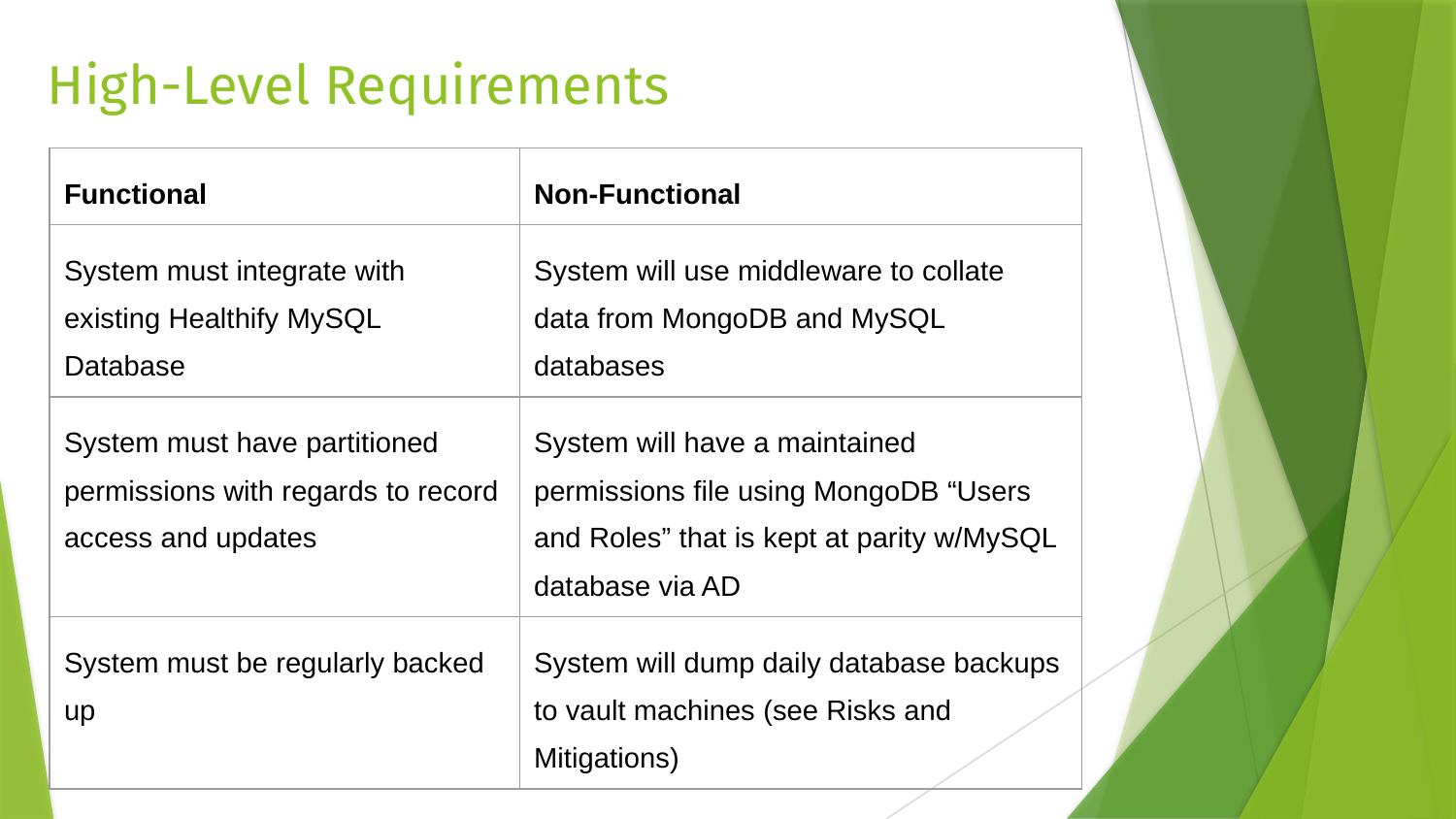

# High-Level Requirements
| Functional | Non-Functional |
| --- | --- |
| System must integrate with existing Healthify MySQL Database | System will use middleware to collate data from MongoDB and MySQL databases |
| System must have partitioned permissions with regards to record access and updates | System will have a maintained permissions file using MongoDB “Users and Roles” that is kept at parity w/MySQL database via AD |
| System must be regularly backed up | System will dump daily database backups to vault machines (see Risks and Mitigations) |